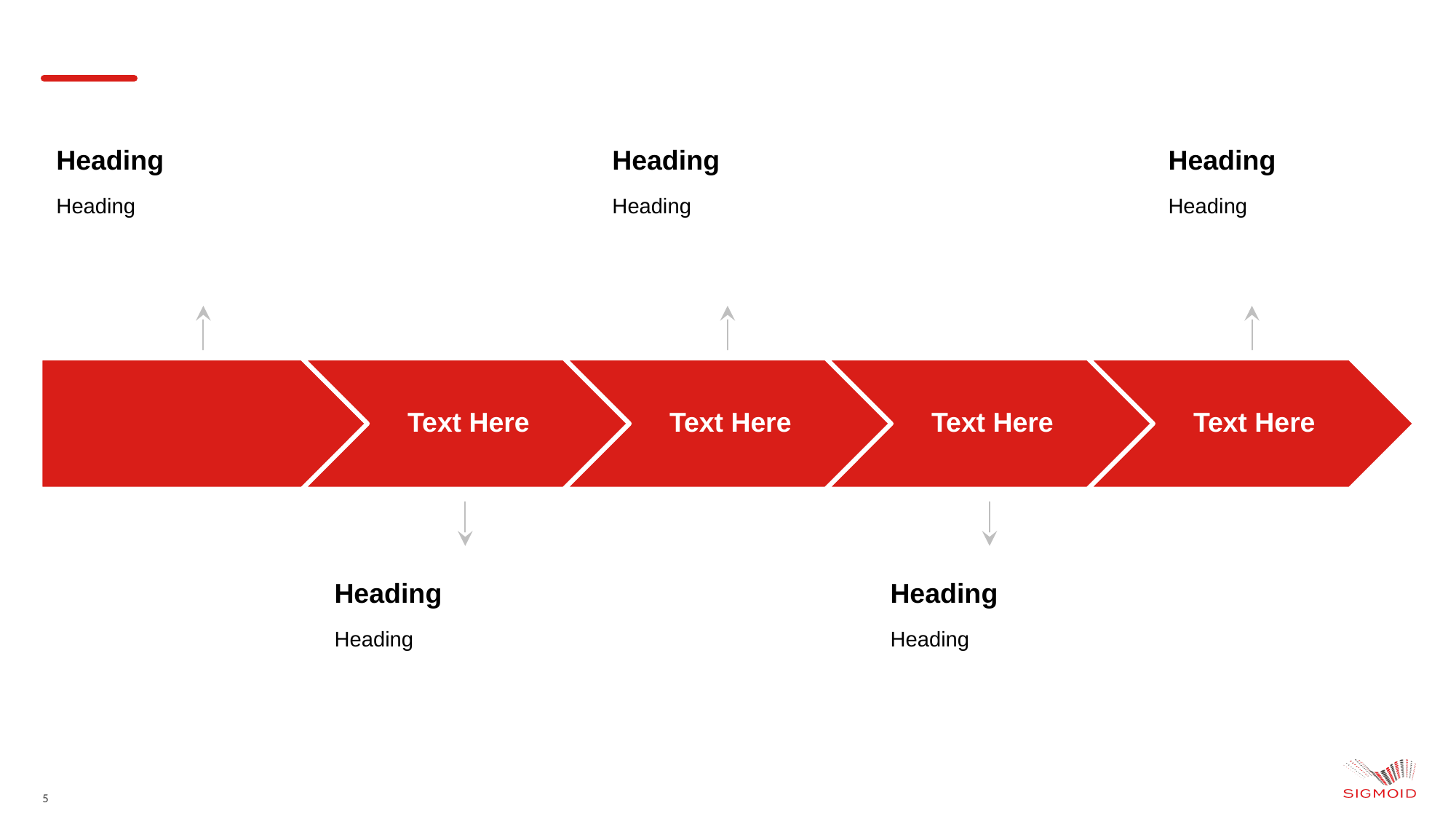

Heading
Heading
Heading
Heading
Heading
Heading

Text Here

Text Here

Text Here

Text Here
Heading
Heading
Heading
Heading